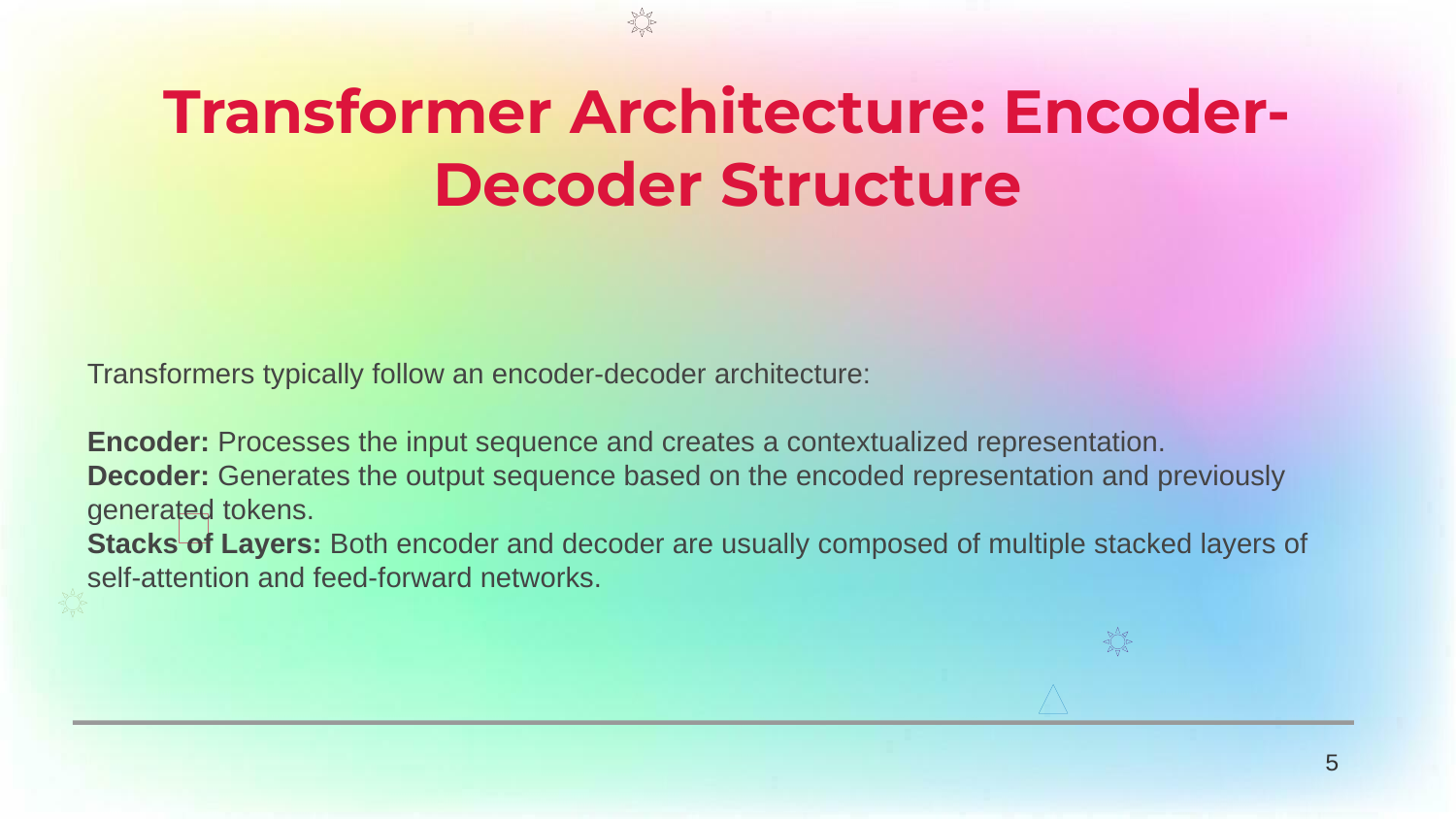

Transformer Architecture: Encoder-Decoder Structure
Transformers typically follow an encoder-decoder architecture:

Encoder: Processes the input sequence and creates a contextualized representation.
Decoder: Generates the output sequence based on the encoded representation and previously generated tokens.
Stacks of Layers: Both encoder and decoder are usually composed of multiple stacked layers of self-attention and feed-forward networks.

5